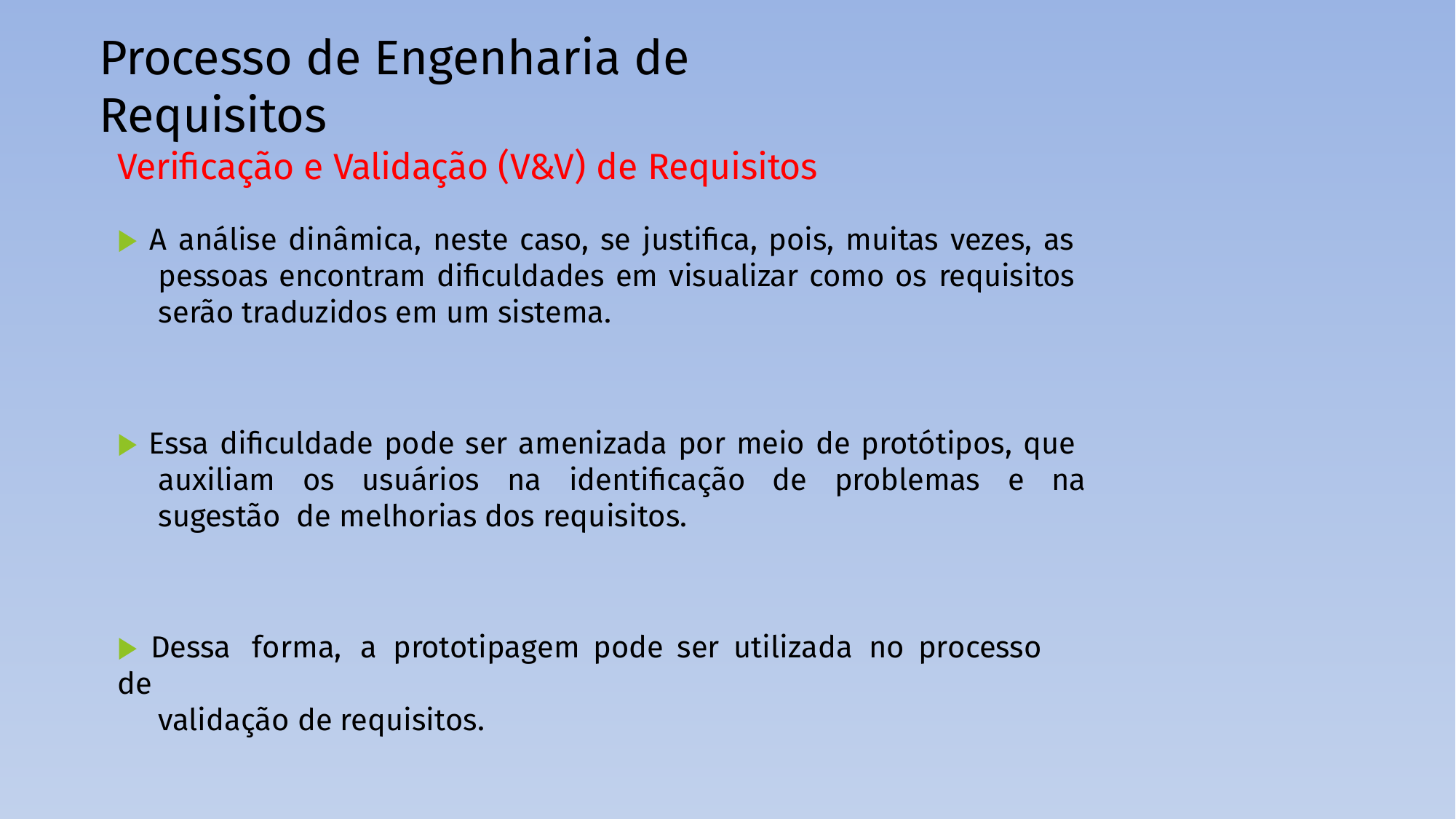

# Processo de Engenharia de Requisitos
Verificação e Validação (V&V) de Requisitos
▶ A análise dinâmica, neste caso, se justifica, pois, muitas vezes, as  pessoas encontram dificuldades em visualizar como os requisitos  serão traduzidos em um sistema.
▶ Essa dificuldade pode ser amenizada por meio de protótipos, que  auxiliam os usuários na identificação de problemas e na sugestão  de melhorias dos requisitos.
▶ Dessa	forma,	a	prototipagem	pode	ser	utilizada	no	processo	de
validação de requisitos.